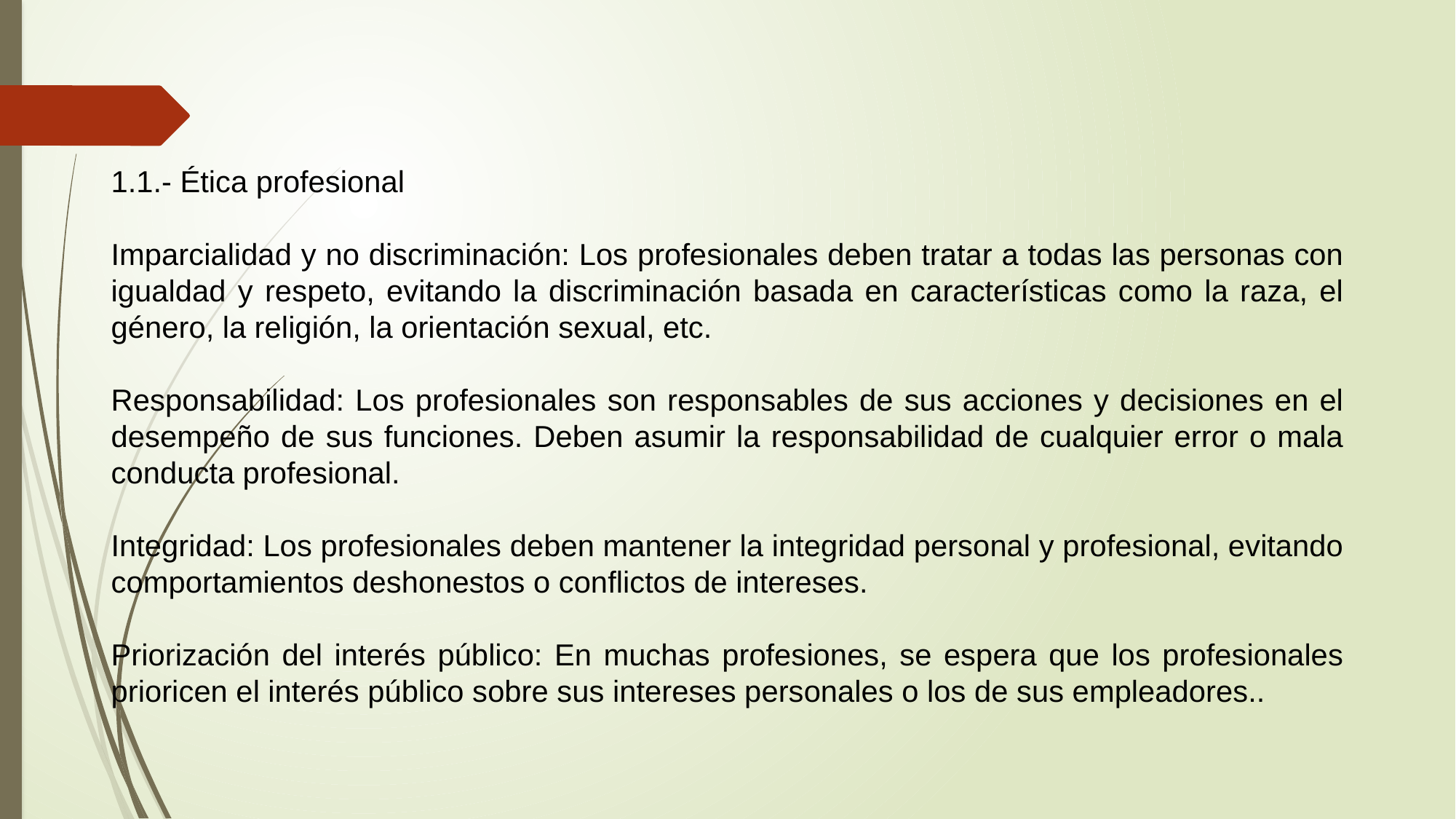

1.1.- Ética profesional

Imparcialidad y no discriminación: Los profesionales deben tratar a todas las personas con igualdad y respeto, evitando la discriminación basada en características como la raza, el género, la religión, la orientación sexual, etc.

Responsabilidad: Los profesionales son responsables de sus acciones y decisiones en el desempeño de sus funciones. Deben asumir la responsabilidad de cualquier error o mala conducta profesional.

Integridad: Los profesionales deben mantener la integridad personal y profesional, evitando comportamientos deshonestos o conflictos de intereses.

Priorización del interés público: En muchas profesiones, se espera que los profesionales prioricen el interés público sobre sus intereses personales o los de sus empleadores..